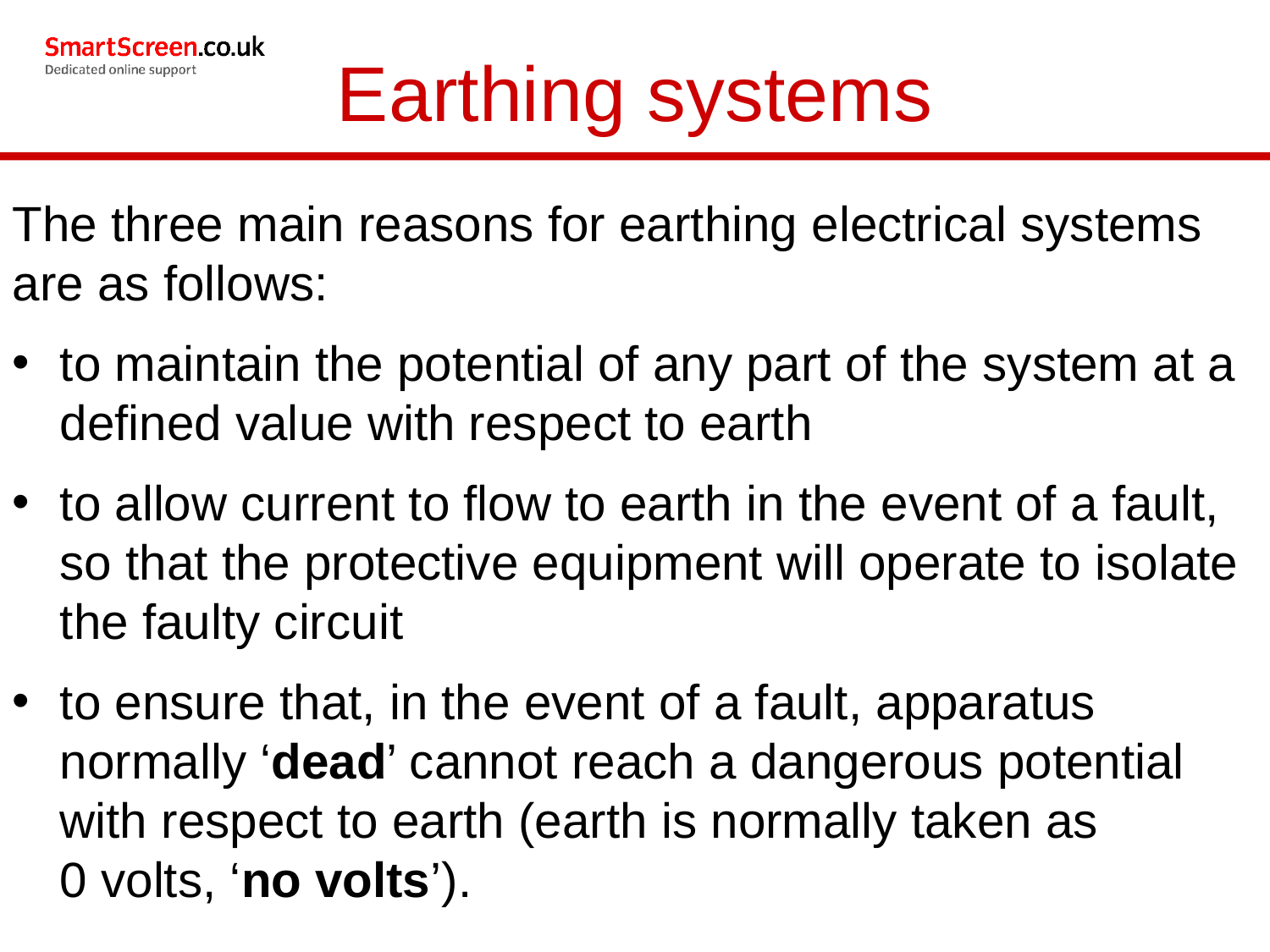

Earthing systems

The three main reasons for earthing electrical systems are as follows:
to maintain the potential of any part of the system at a defined value with respect to earth
to allow current to flow to earth in the event of a fault, so that the protective equipment will operate to isolate the faulty circuit
to ensure that, in the event of a fault, apparatus normally ‘dead’ cannot reach a dangerous potential with respect to earth (earth is normally taken as 0 volts, ‘no volts’).